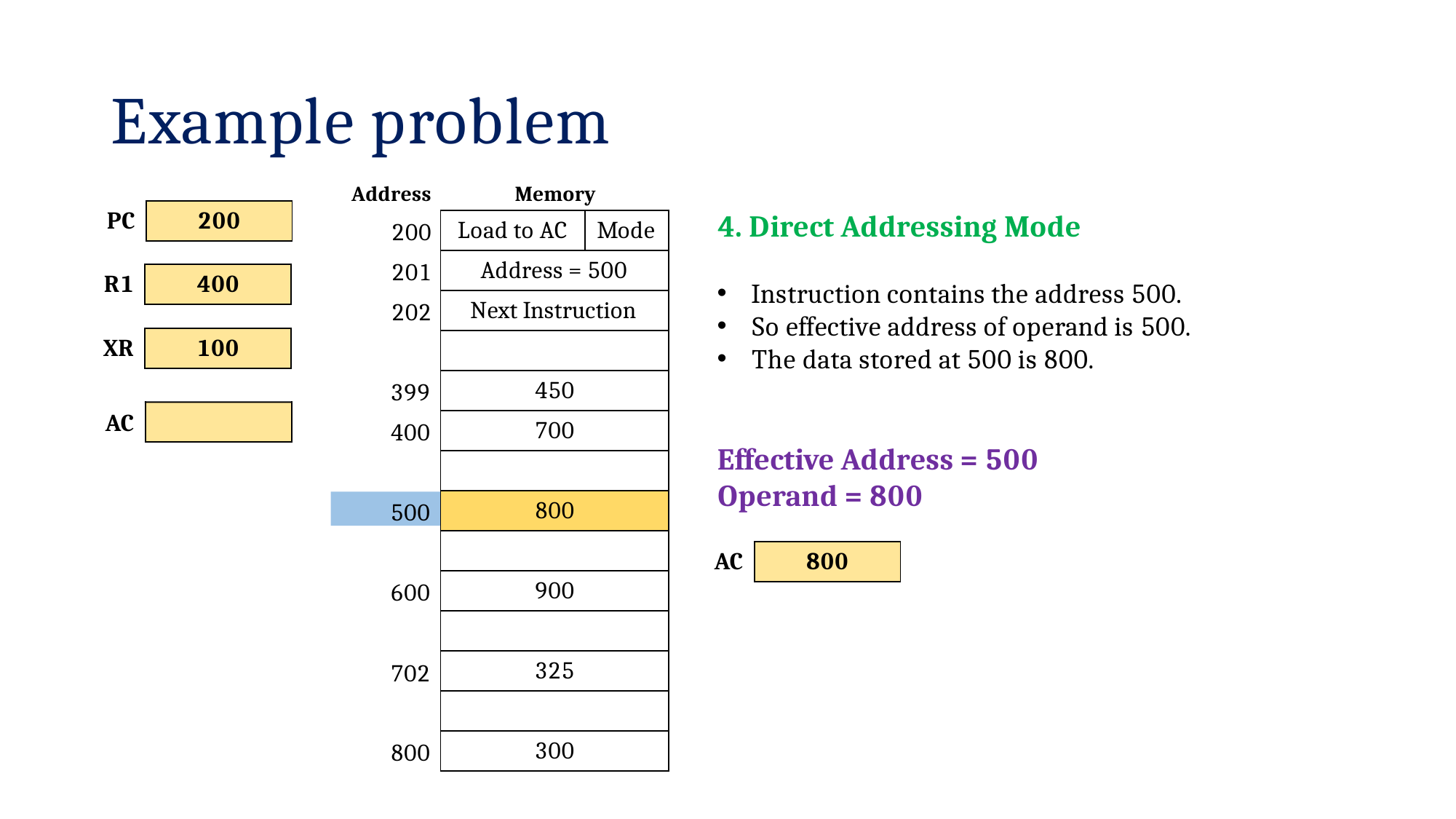

# Example problem
Address
200
201
202
Memory
| PC | 200 |
| --- | --- |
4. Direct Addressing Mode
| Load to AC | Mode |
| --- | --- |
| Address = 500 |  |
| Next Instruction |  |
|  |  |
| 450 |  |
| 700 |  |
|  |  |
| 800 |  |
|  |  |
| 900 |  |
|  |  |
| 325 |  |
|  |  |
| 300 |  |
| R1 | 400 |
| --- | --- |
Instruction contains the address 500.
So effective address of operand is 500.
The data stored at 500 is 800.
| XR | 100 |
| --- | --- |
399
400

AC
Effective Address = 500
Operand = 800
500
| AC | 800 |
| --- | --- |
600

702
800